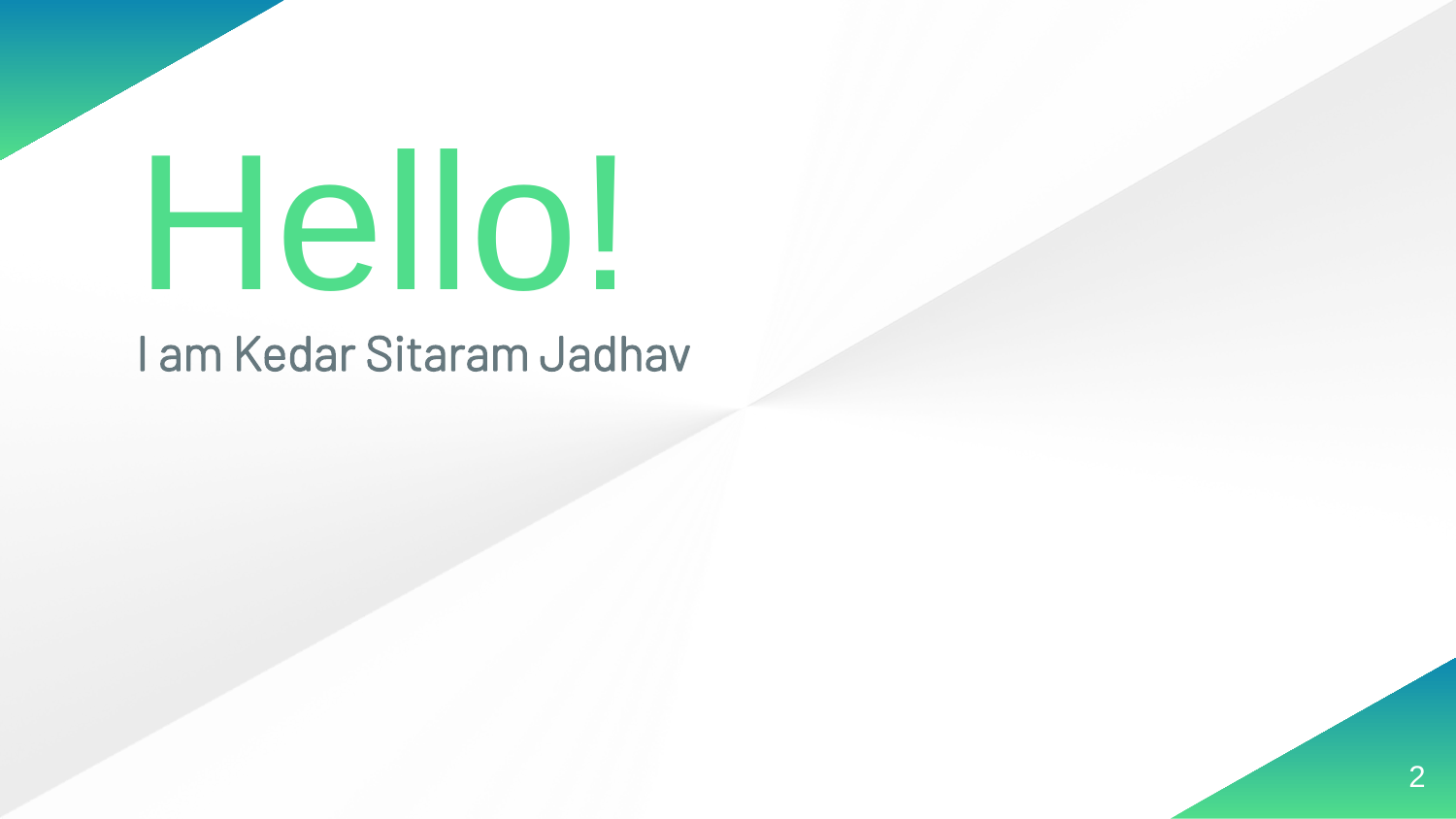

Hello!
I am Kedar Sitaram Jadhav

2